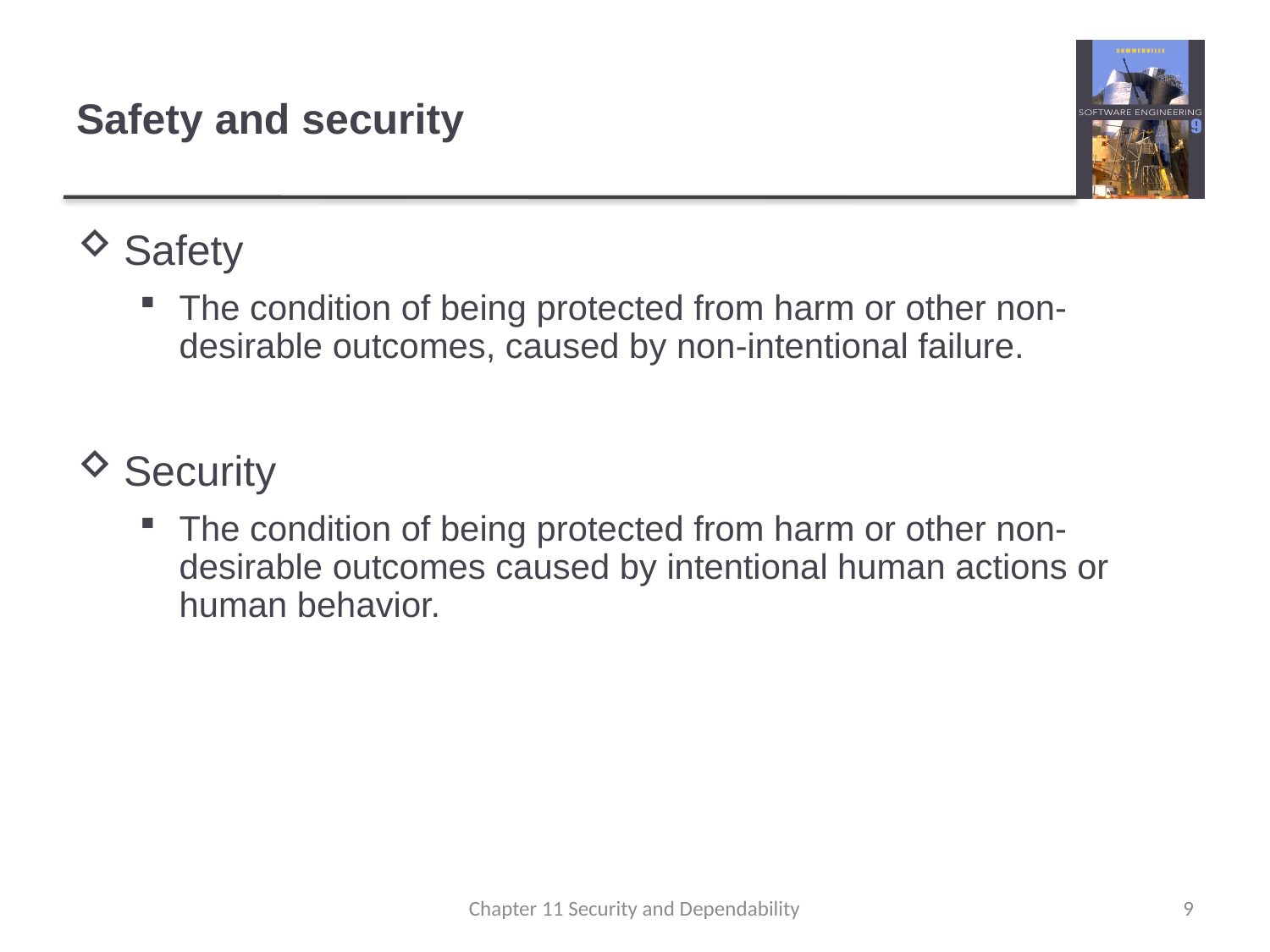

# Safety and security
Safety
The condition of being protected from harm or other non-desirable outcomes, caused by non-intentional failure.

Security
The condition of being protected from harm or other non-desirable outcomes caused by intentional human actions or human behavior.
Chapter 11 Security and Dependability
9